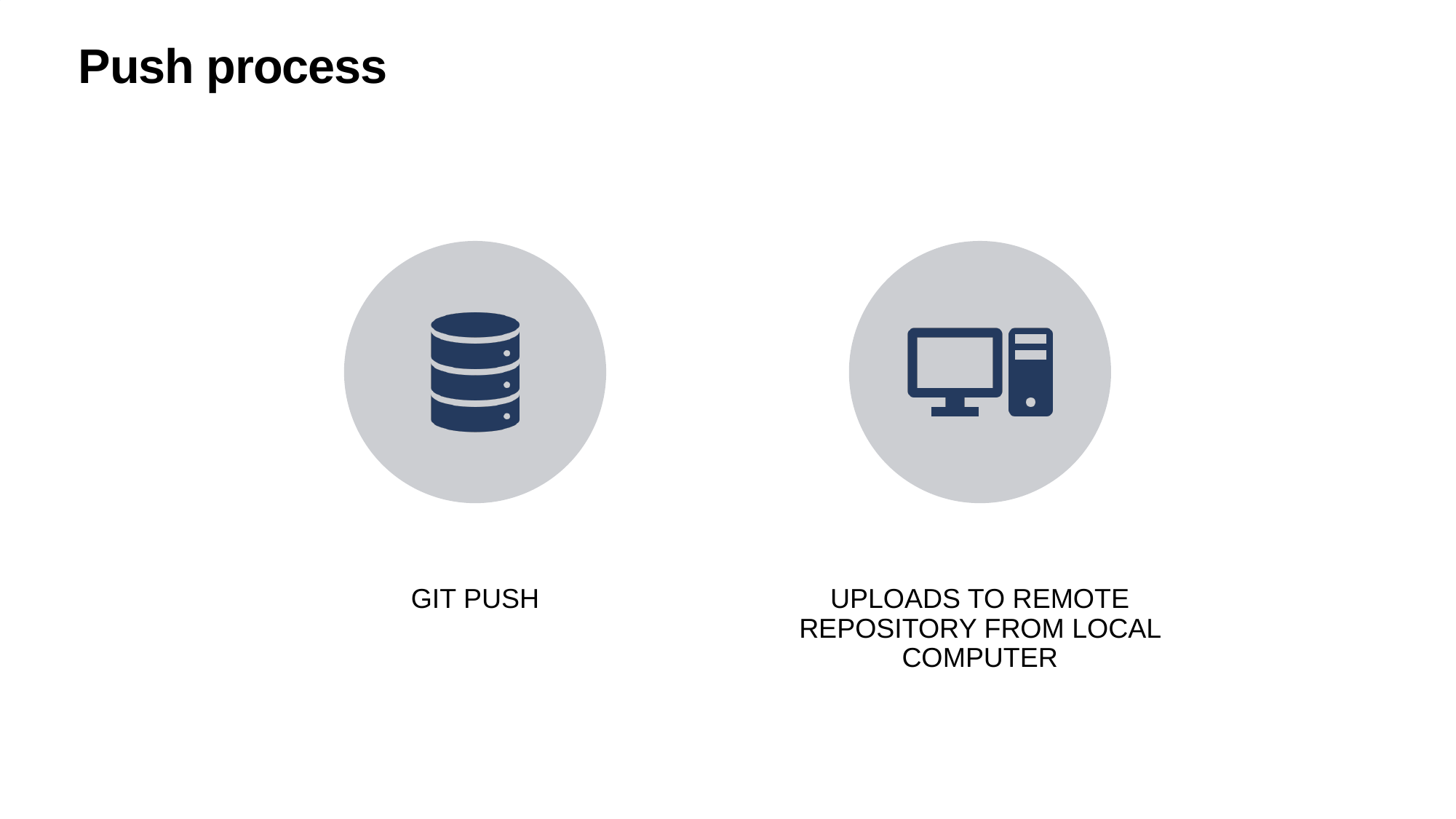

# Push process
git push
Uploads to remote repository from local computer